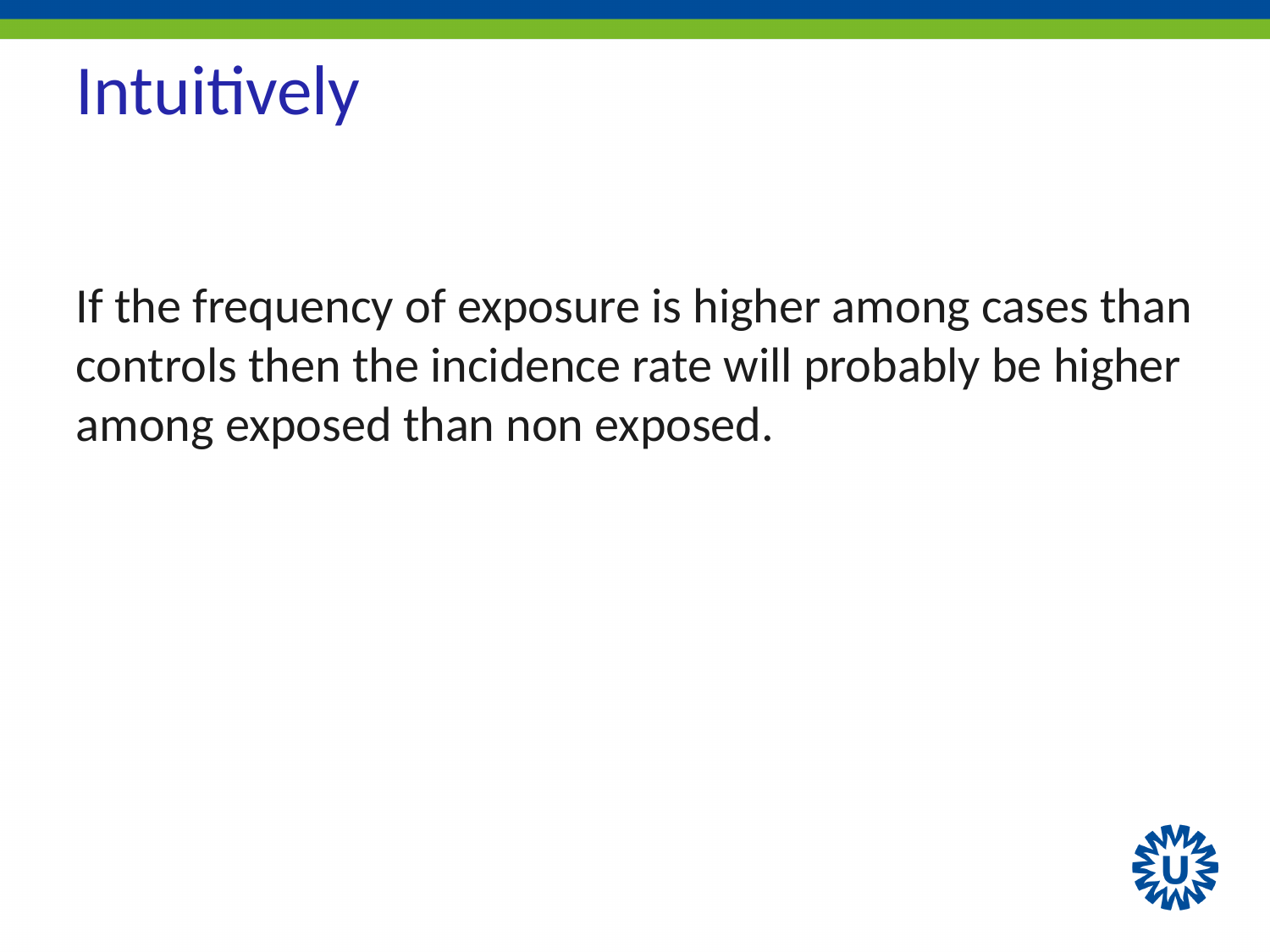

Intuitively
If the frequency of exposure is higher among cases than controls then the incidence rate will probably be higher among exposed than non exposed.